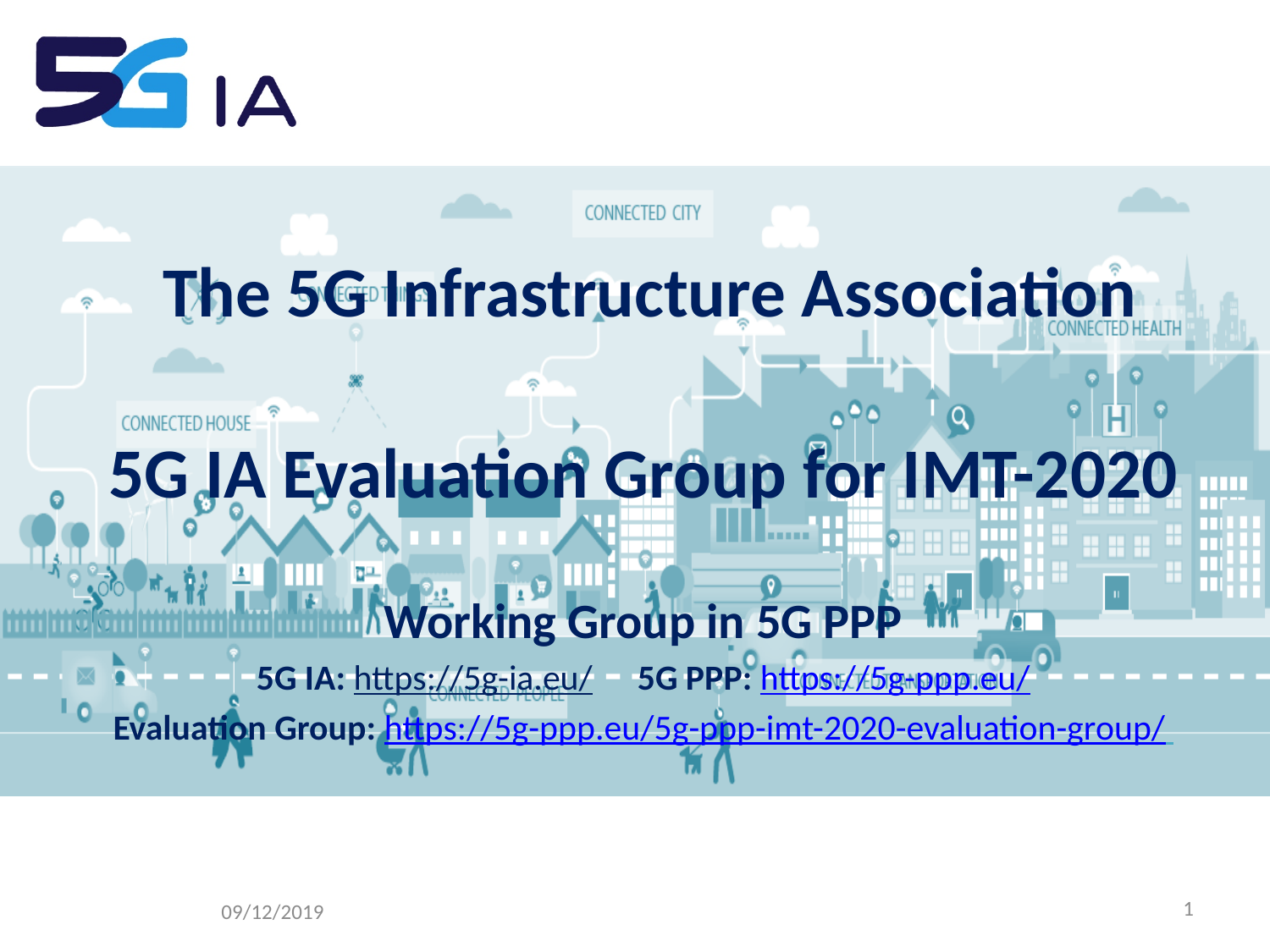

5G IA Evaluation Group for IMT-2020
Working Group in 5G PPP
5G IA: https://5g-ia.eu/	5G PPP: https://5g-ppp.eu/
Evaluation Group: https://5g-ppp.eu/5g-ppp-imt-2020-evaluation-group/

1
09/12/2019